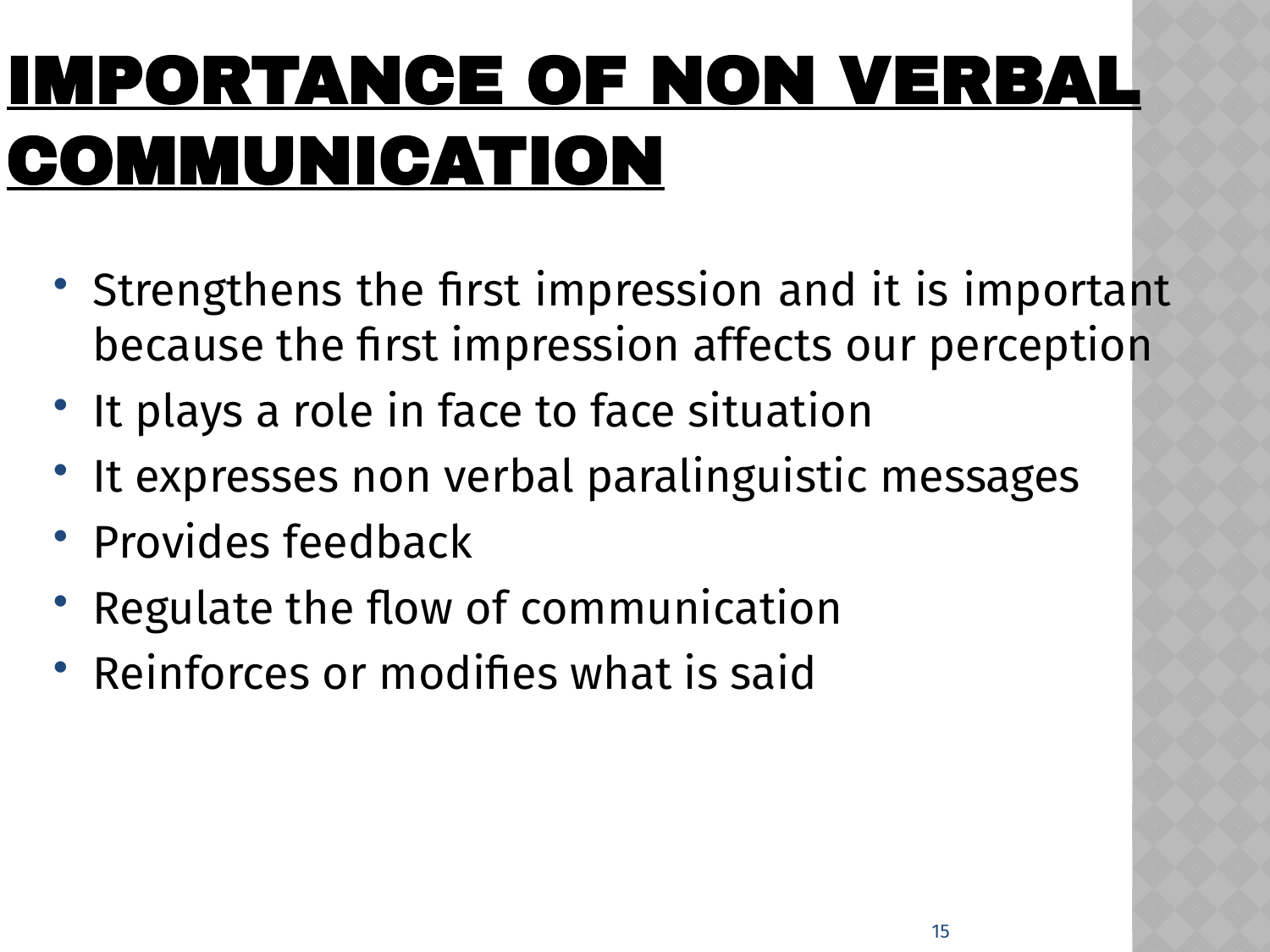

# IMPORTANCE OF NON VERBAL COMMUNICATION
Strengthens the first impression and it is important because the first impression affects our perception
It plays a role in face to face situation
It expresses non verbal paralinguistic messages
Provides feedback
Regulate the flow of communication
Reinforces or modifies what is said

15